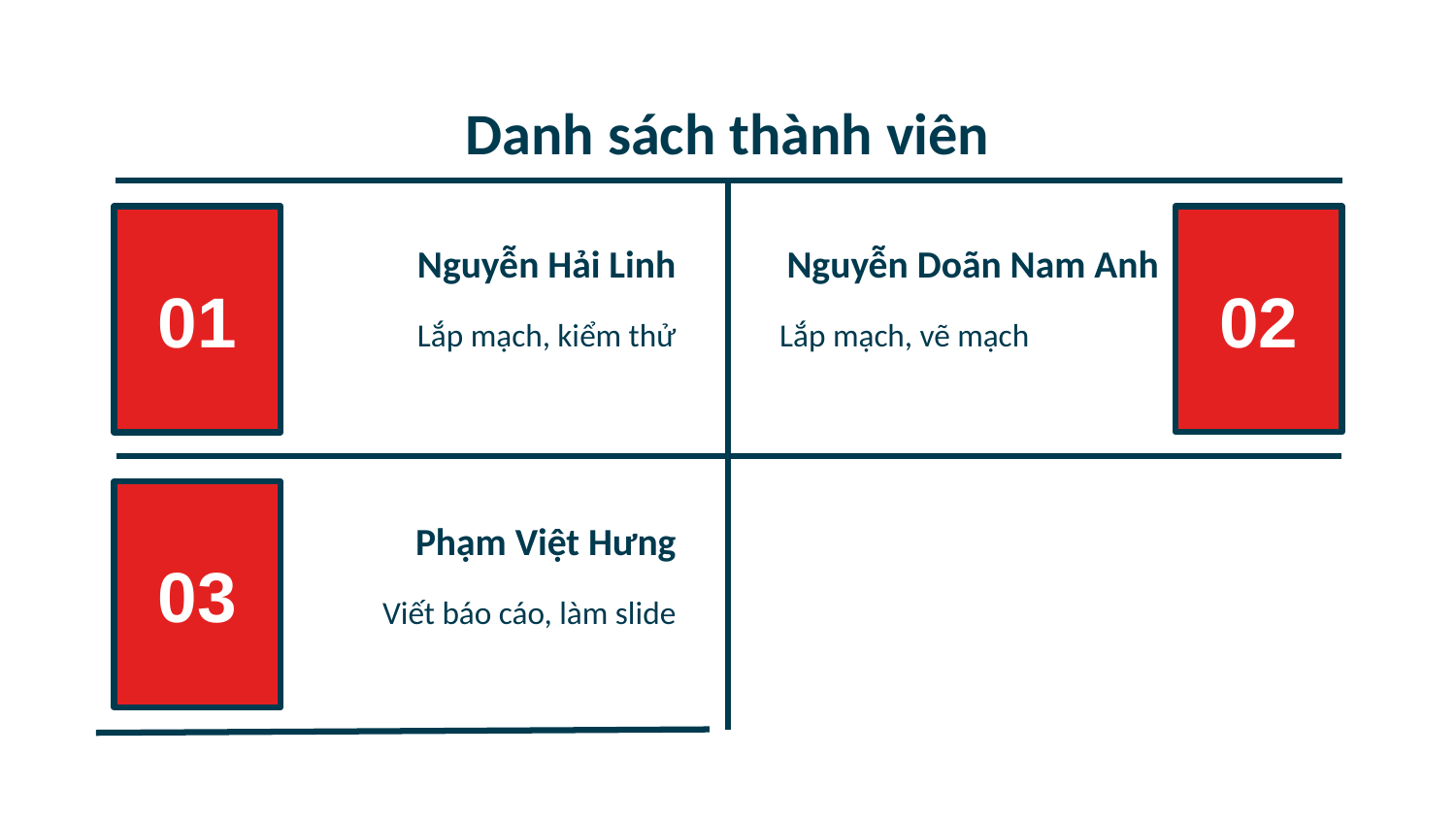

# Danh sách thành viên
02
01
Nguyễn Hải Linh
Nguyễn Doãn Nam Anh
Lắp mạch, kiểm thử
Lắp mạch, vẽ mạch
03
Phạm Việt Hưng
Viết báo cáo, làm slide